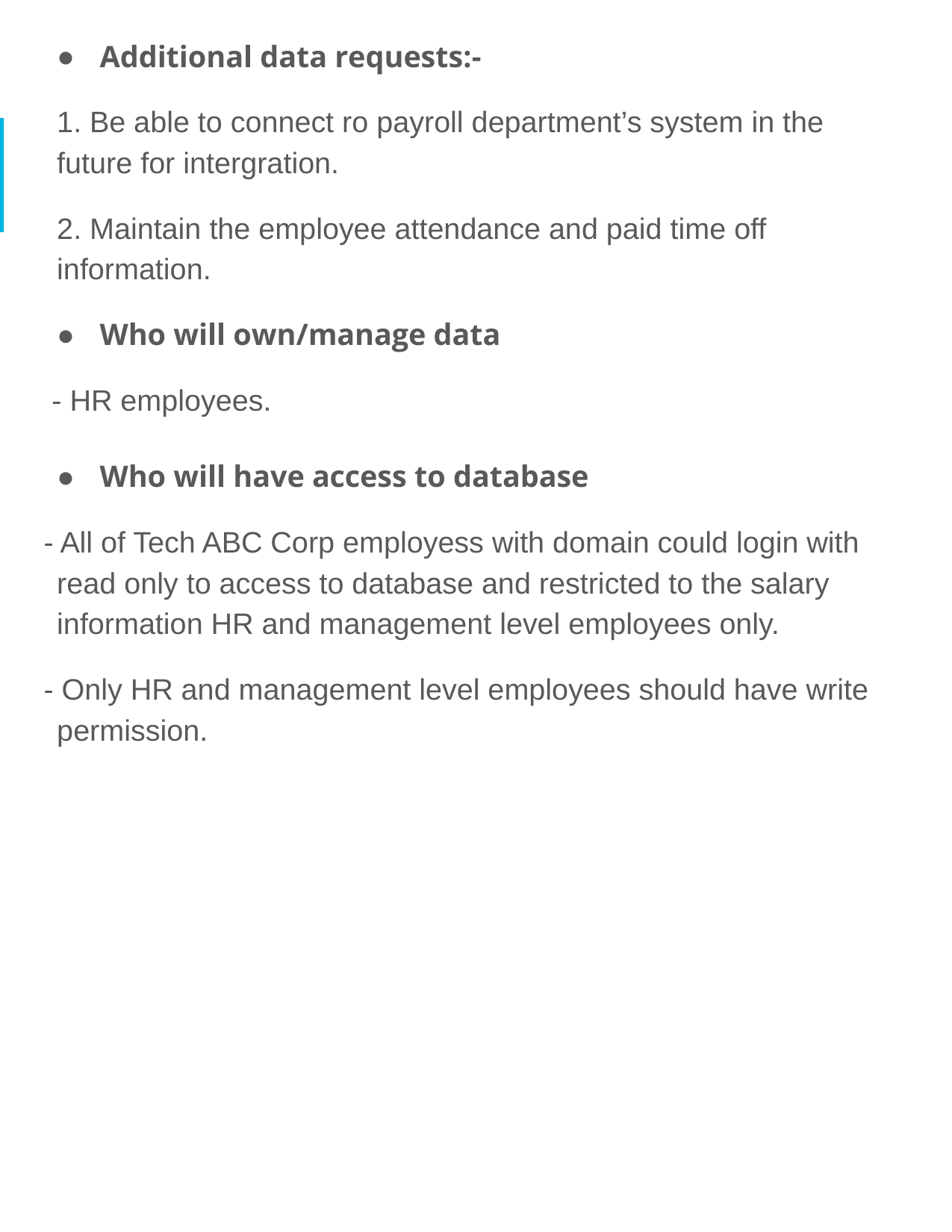

Additional data requests:-
1. Be able to connect ro payroll department’s system in the future for intergration.
2. Maintain the employee attendance and paid time off information.
Who will own/manage data
 - HR employees.

Who will have access to database
- All of Tech ABC Corp employess with domain could login with read only to access to database and restricted to the salary information HR and management level employees only.
- Only HR and management level employees should have write permission.